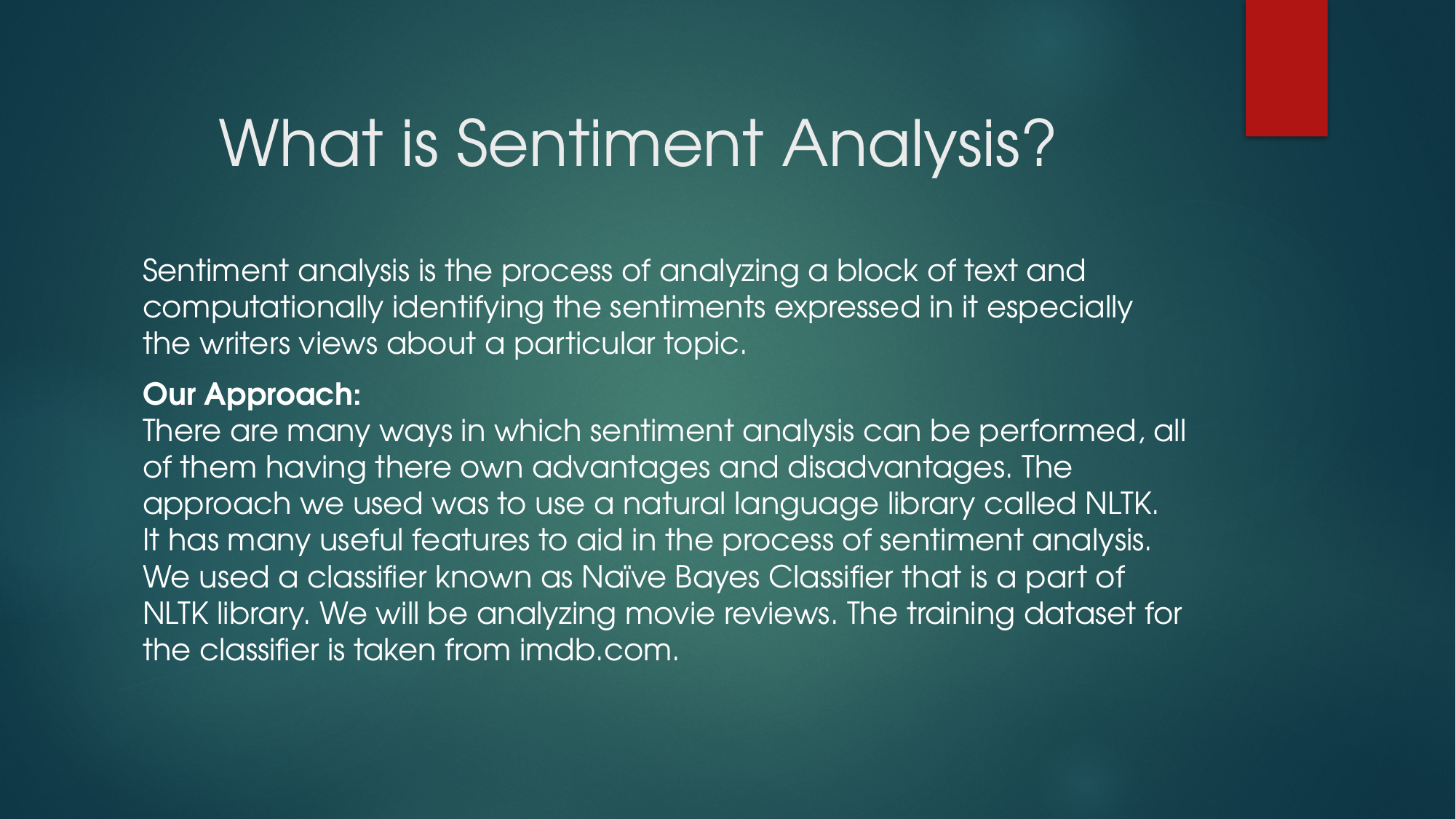

# What is Sentiment Analysis?
Sentiment analysis is the process of analyzing a block of text and computationally identifying the sentiments expressed in it especially the writers views about a particular topic.
Our Approach:
There are many ways in which sentiment analysis can be performed, all of them having there own advantages and disadvantages. The approach we used was to use a natural language library called NLTK.
It has many useful features to aid in the process of sentiment analysis. We used a classifier known as Naïve Bayes Classifier that is a part of NLTK library. We will be analyzing movie reviews. The training dataset for the classifier is taken from imdb.com.